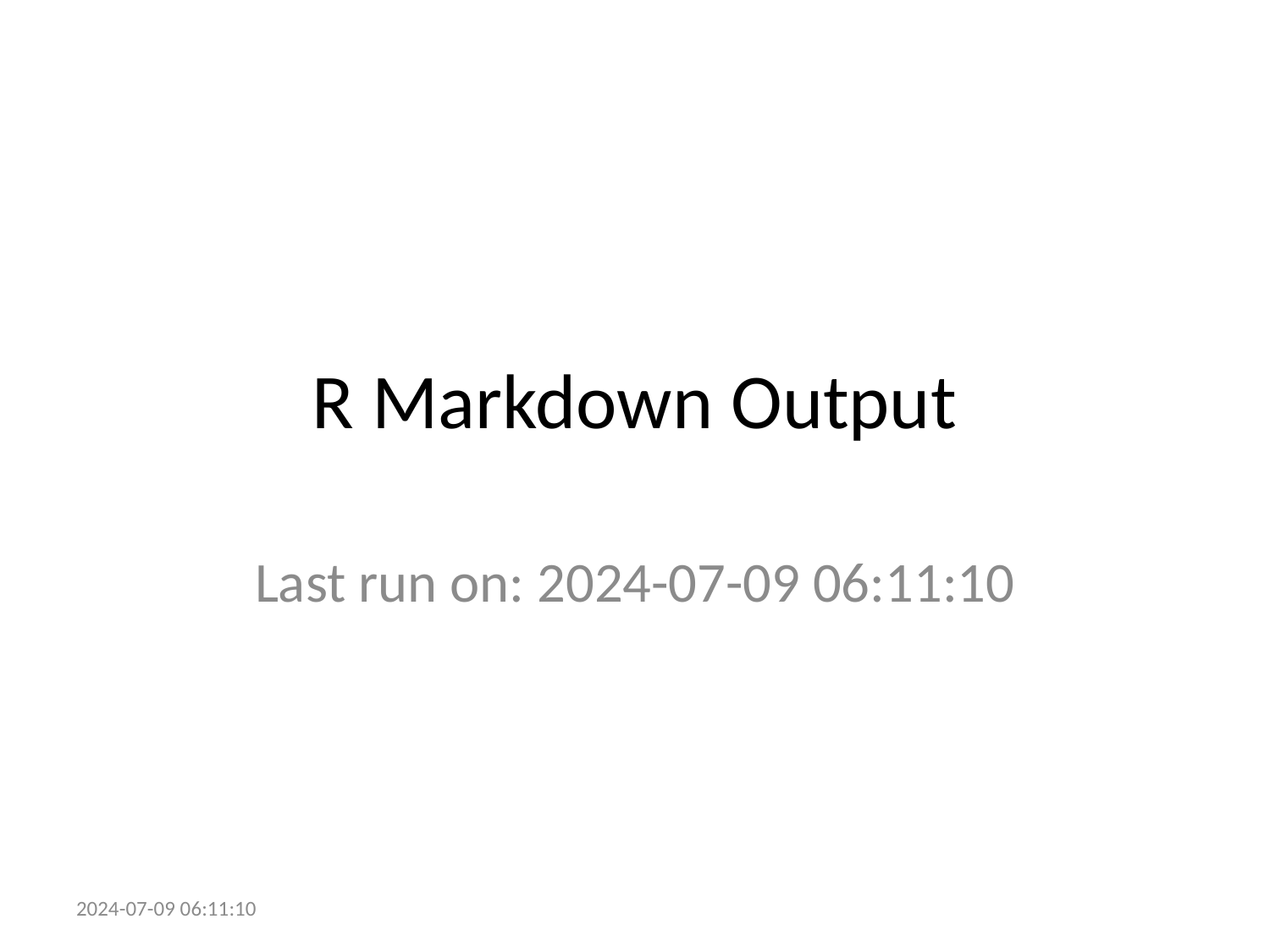

# R Markdown Output
Last run on: 2024-07-09 06:11:10
2024-07-09 06:11:10